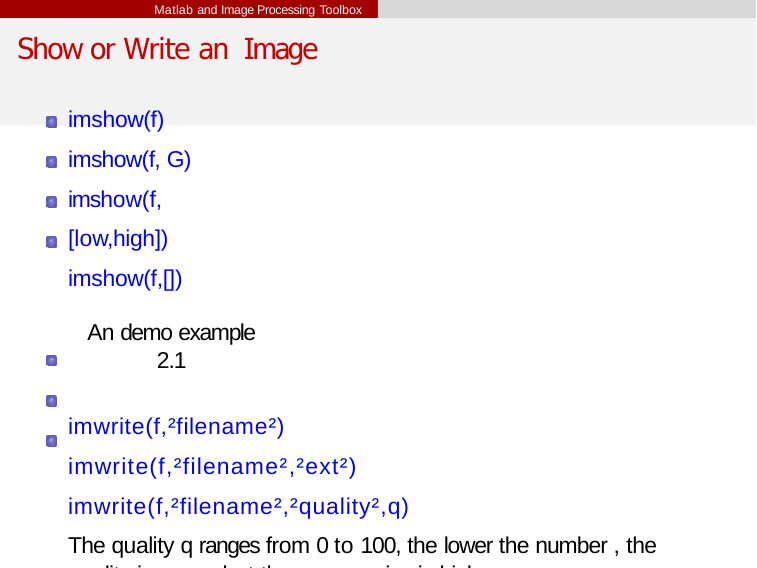

Matlab and Image Processing Toolbox

# Show or Write an Image
imshow(f)  imshow(f, G)  imshow(f,[low,high])  imshow(f,[])

An demo example 2.1

imwrite(f,²filename²)  imwrite(f,²filename²,²ext²)  imwrite(f,²filename²,²quality²,q)
The quality q ranges from 0 to 100, the lower the number , the  quality is worse, but the compression is higher